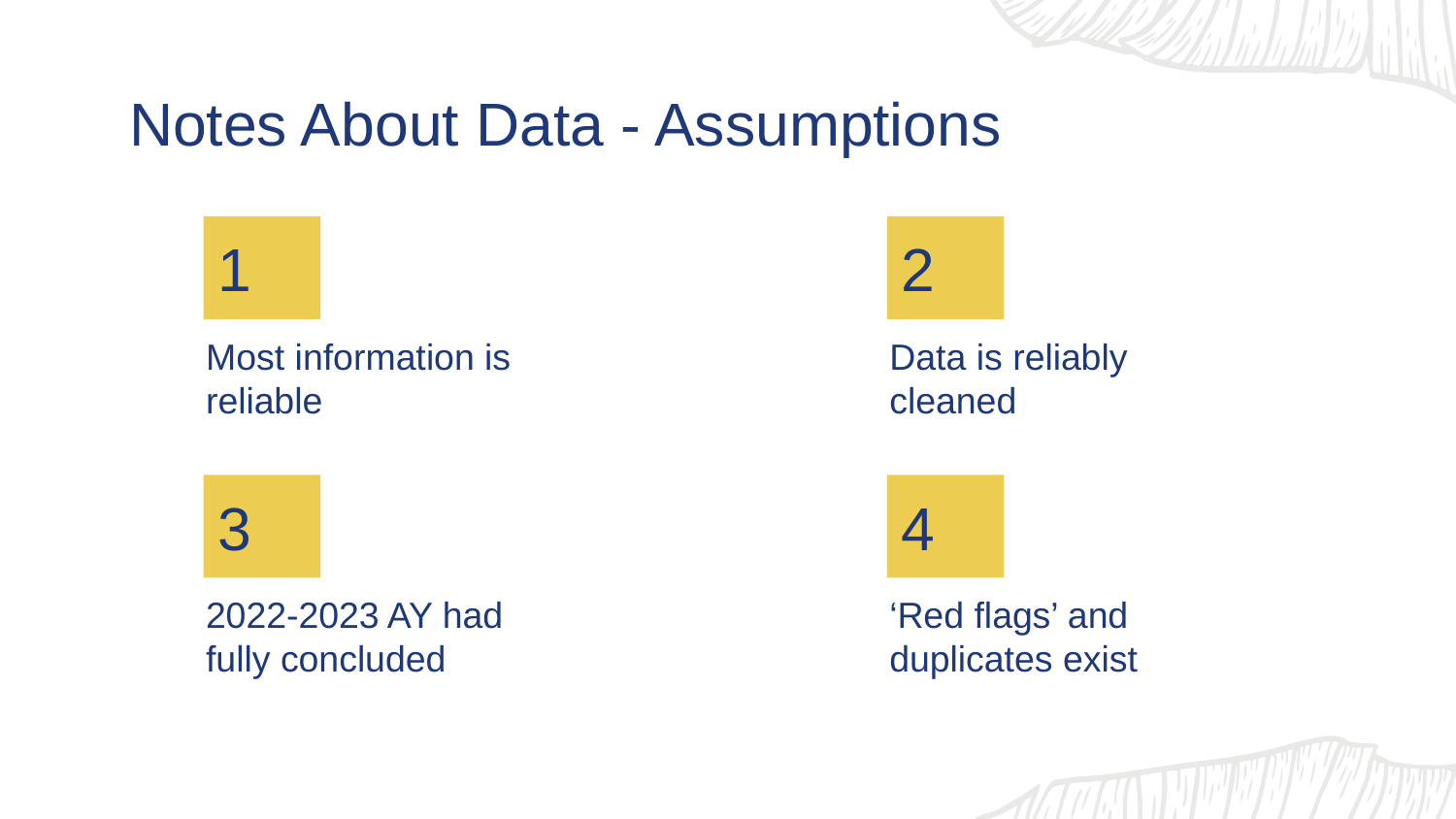

# Notes About Data - Assumptions
1
2
Most information is reliable
Data is reliably cleaned
3
4
2022-2023 AY had fully concluded
‘Red flags’ and duplicates exist